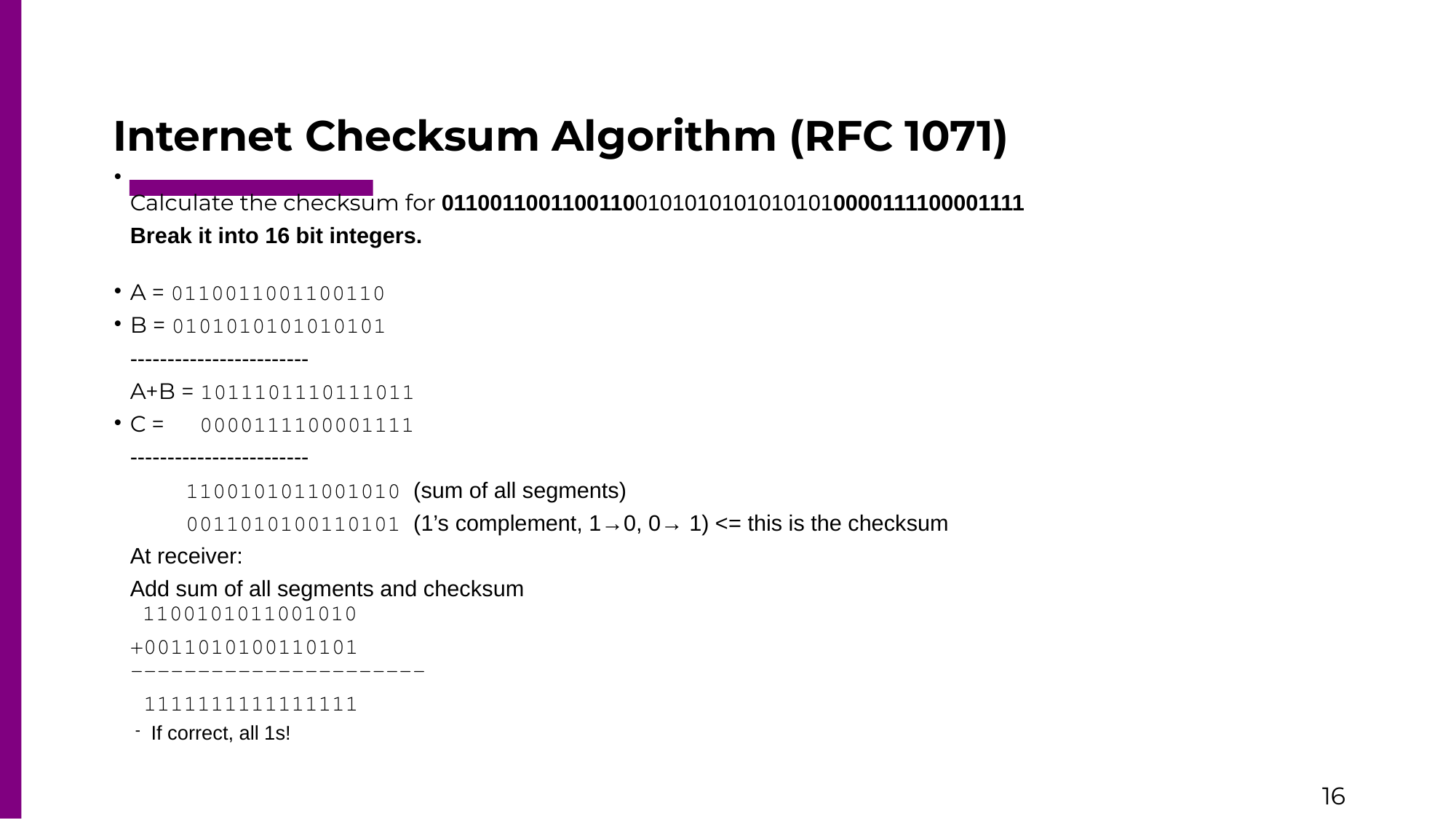

# Internet Checksum Algorithm (RFC 1071)

Calculate the checksum for 011001100110011001010101010101010000111100001111
Break it into 16 bit integers.
A = 0110011001100110
B = 0101010101010101
------------------------
A+B = 1011101110111011
C =      0000111100001111
------------------------
         1100101011001010  (sum of all segments)
         0011010100110101  (1’s complement, 1→0, 0→ 1) <= this is the checksum
At receiver:
Add sum of all segments and checksum
  1100101011001010
+0011010100110101
----------------------
 1111111111111111
If correct, all 1s!